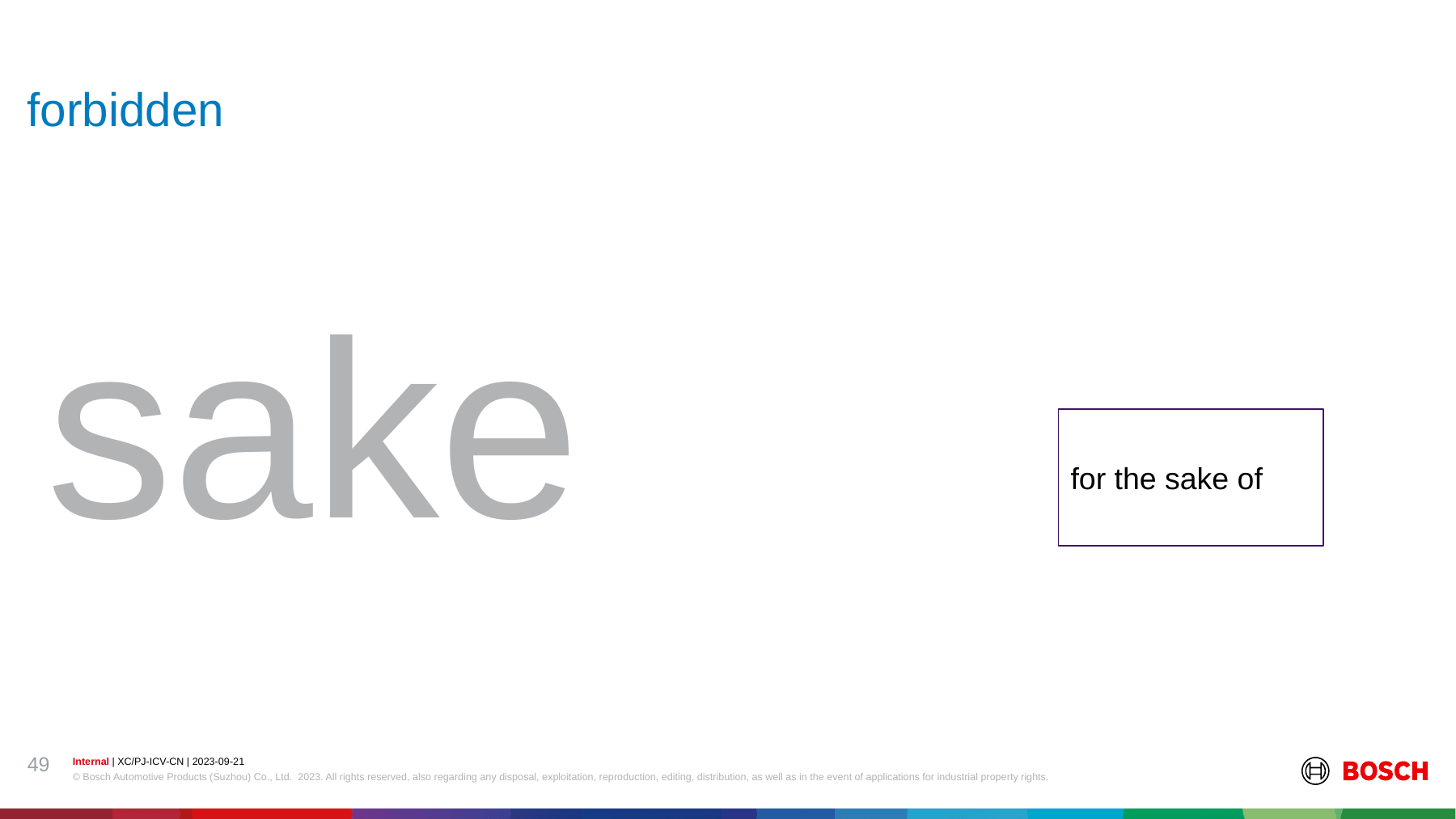

# forbidden

sake
for the sake of
49